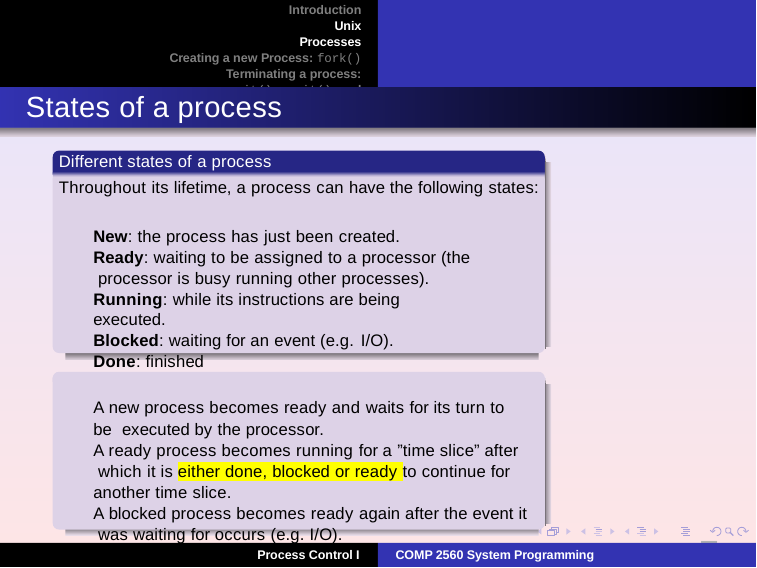

Introduction  Unix Processes
Creating a new Process: fork()  Terminating a process: exit()  wait() and waitpid()

States of a process

Different states of a process
Throughout its lifetime, a process can have the following states:

New: the process has just been created.
Ready: waiting to be assigned to a processor (the  processor is busy running other processes).
Running: while its instructions are being executed.
Blocked: waiting for an event (e.g. I/O).
Done: finished

A new process becomes ready and waits for its turn to be  executed by the processor.
A ready process becomes running for a ”time slice” after  which it is either done, blocked or ready to continue for  another time slice.
A blocked process becomes ready again after the event it  was waiting for occurs (e.g. I/O).

7

Process Control I
COMP 2560 System Programming